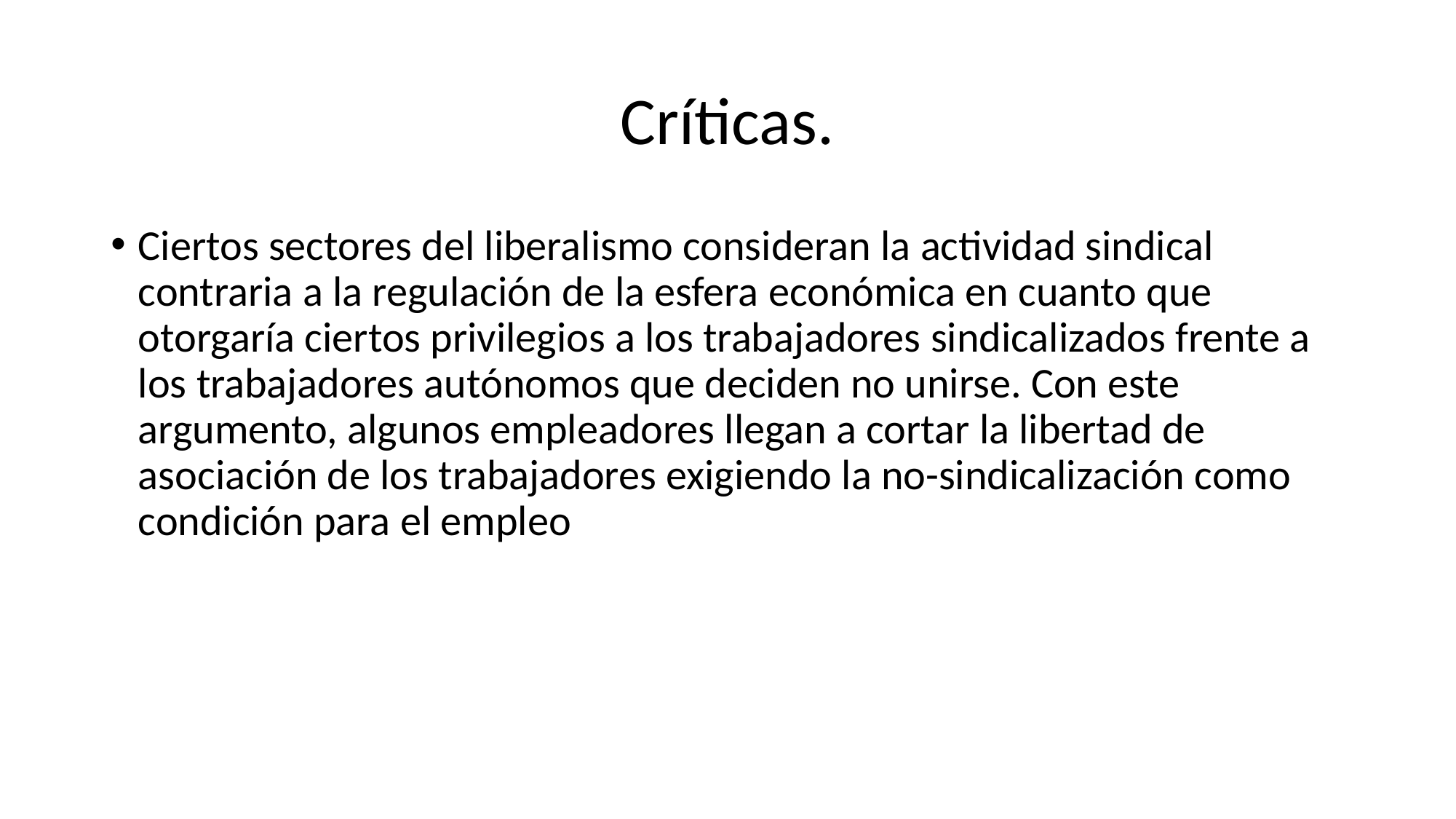

# Críticas.
Ciertos sectores del liberalismo consideran la actividad sindical contraria a la regulación de la esfera económica en cuanto que otorgaría ciertos privilegios a los trabajadores sindicalizados frente a los trabajadores autónomos que deciden no unirse. Con este argumento, algunos empleadores llegan a cortar la libertad de asociación de los trabajadores exigiendo la no-sindicalización como condición para el empleo